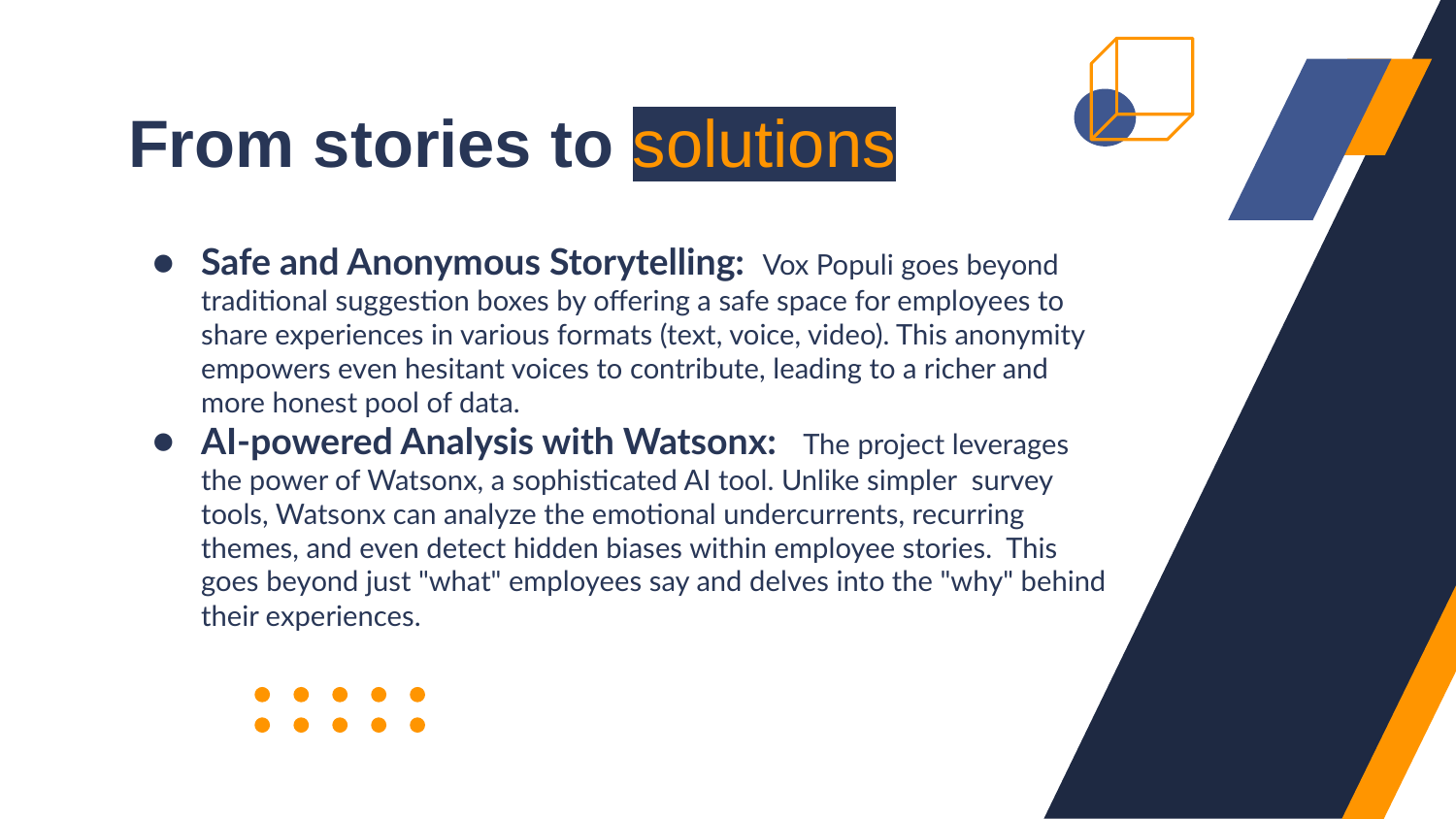

# From stories to solutions

Safe and Anonymous Storytelling:  Vox Populi goes beyond traditional suggestion boxes by offering a safe space for employees to share experiences in various formats (text, voice, video). This anonymity empowers even hesitant voices to contribute, leading to a richer and more honest pool of data.
AI-powered Analysis with Watsonx:   The project leverages the power of Watsonx, a sophisticated AI tool. Unlike simpler  survey tools, Watsonx can analyze the emotional undercurrents, recurring themes, and even detect hidden biases within employee stories.  This goes beyond just "what" employees say and delves into the "why" behind their experiences.